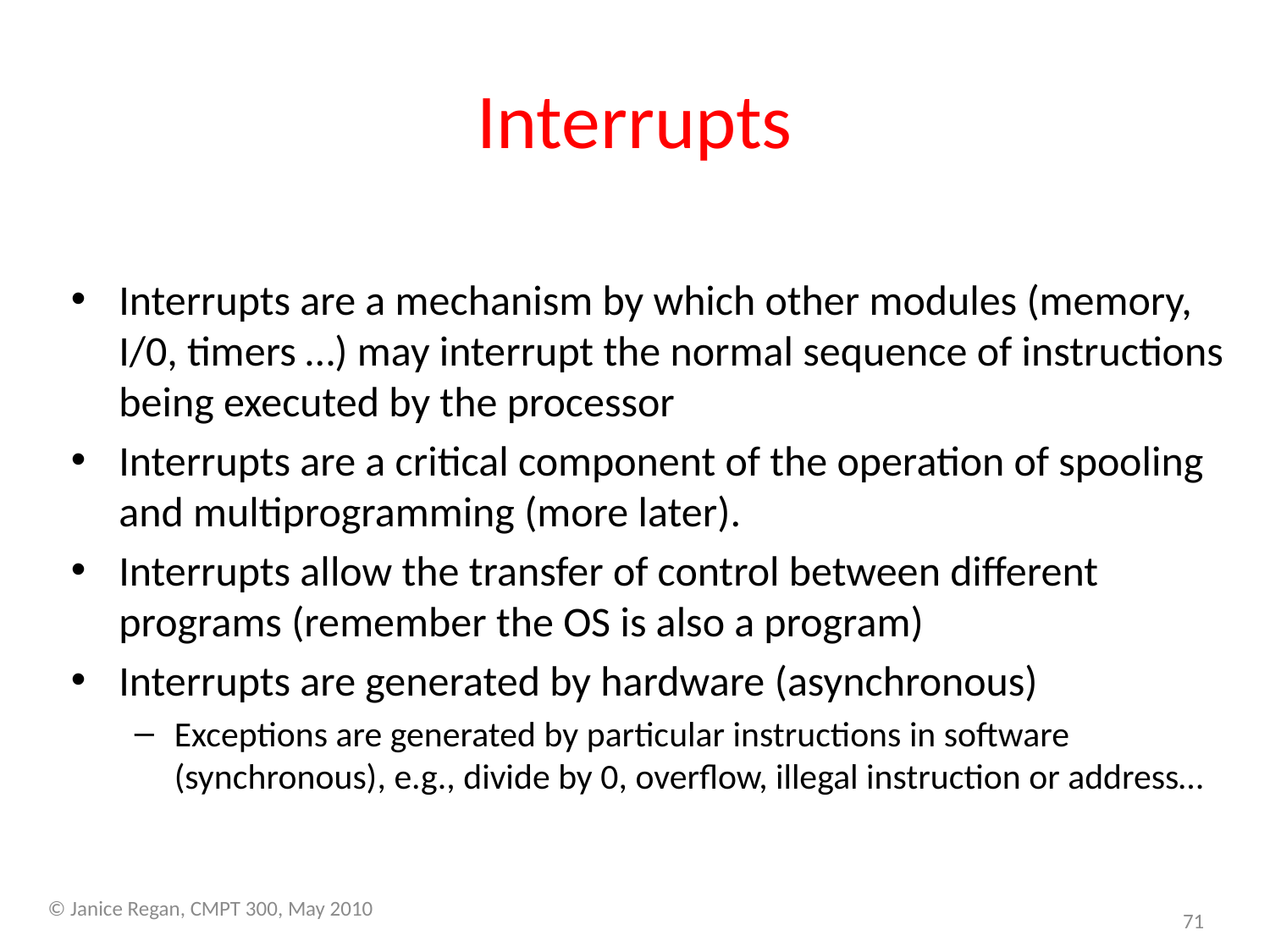

# Interrupts
Interrupts are a mechanism by which other modules (memory, I/0, timers …) may interrupt the normal sequence of instructions being executed by the processor
Interrupts are a critical component of the operation of spooling and multiprogramming (more later).
Interrupts allow the transfer of control between different programs (remember the OS is also a program)
Interrupts are generated by hardware (asynchronous)
Exceptions are generated by particular instructions in software (synchronous), e.g., divide by 0, overflow, illegal instruction or address…

© Janice Regan, CMPT 300, May 2010
71